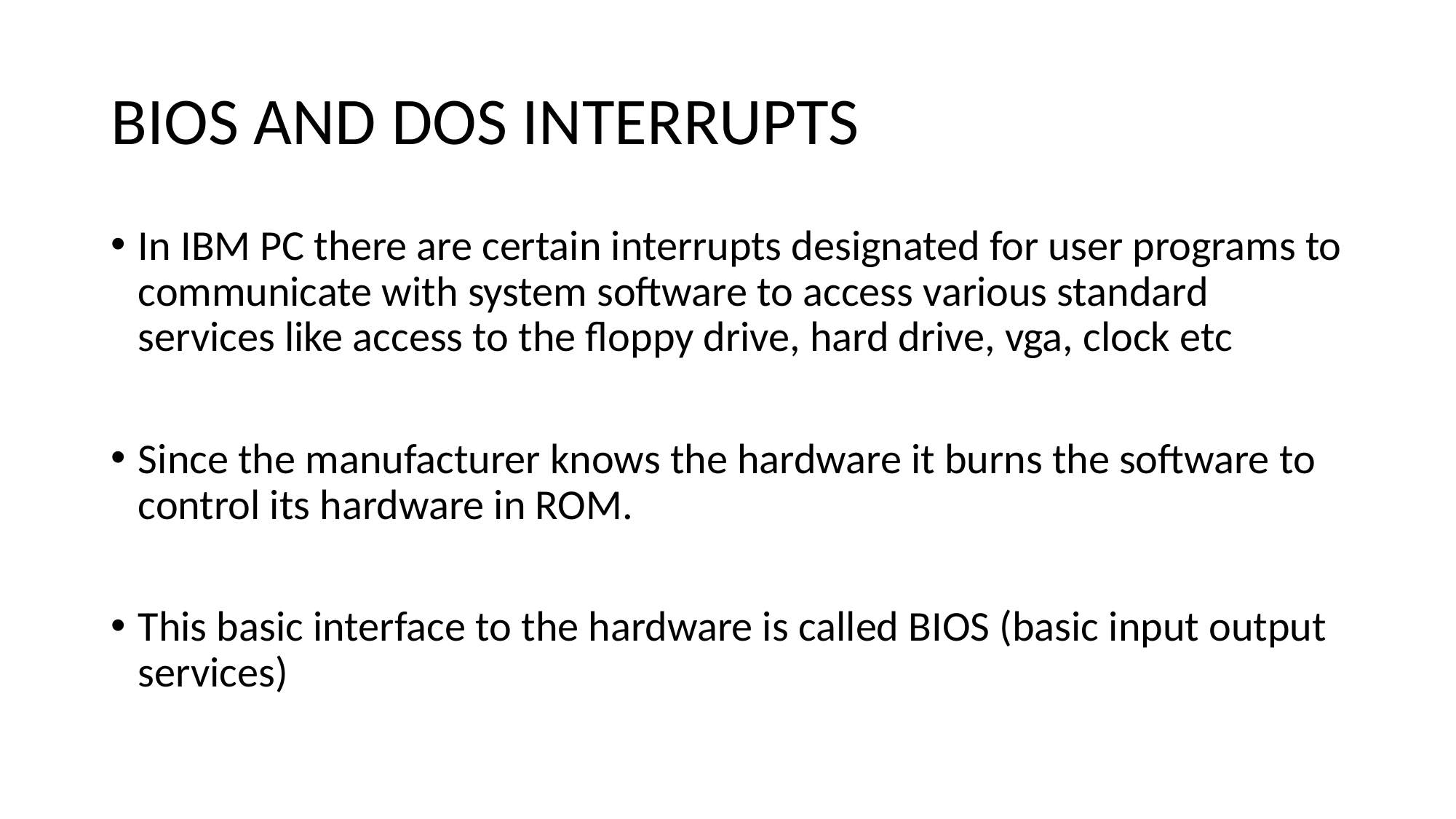

# BIOS AND DOS INTERRUPTS
In IBM PC there are certain interrupts designated for user programs to communicate with system software to access various standard services like access to the floppy drive, hard drive, vga, clock etc

Since the manufacturer knows the hardware it burns the software to control its hardware in ROM.

This basic interface to the hardware is called BIOS (basic input output services)